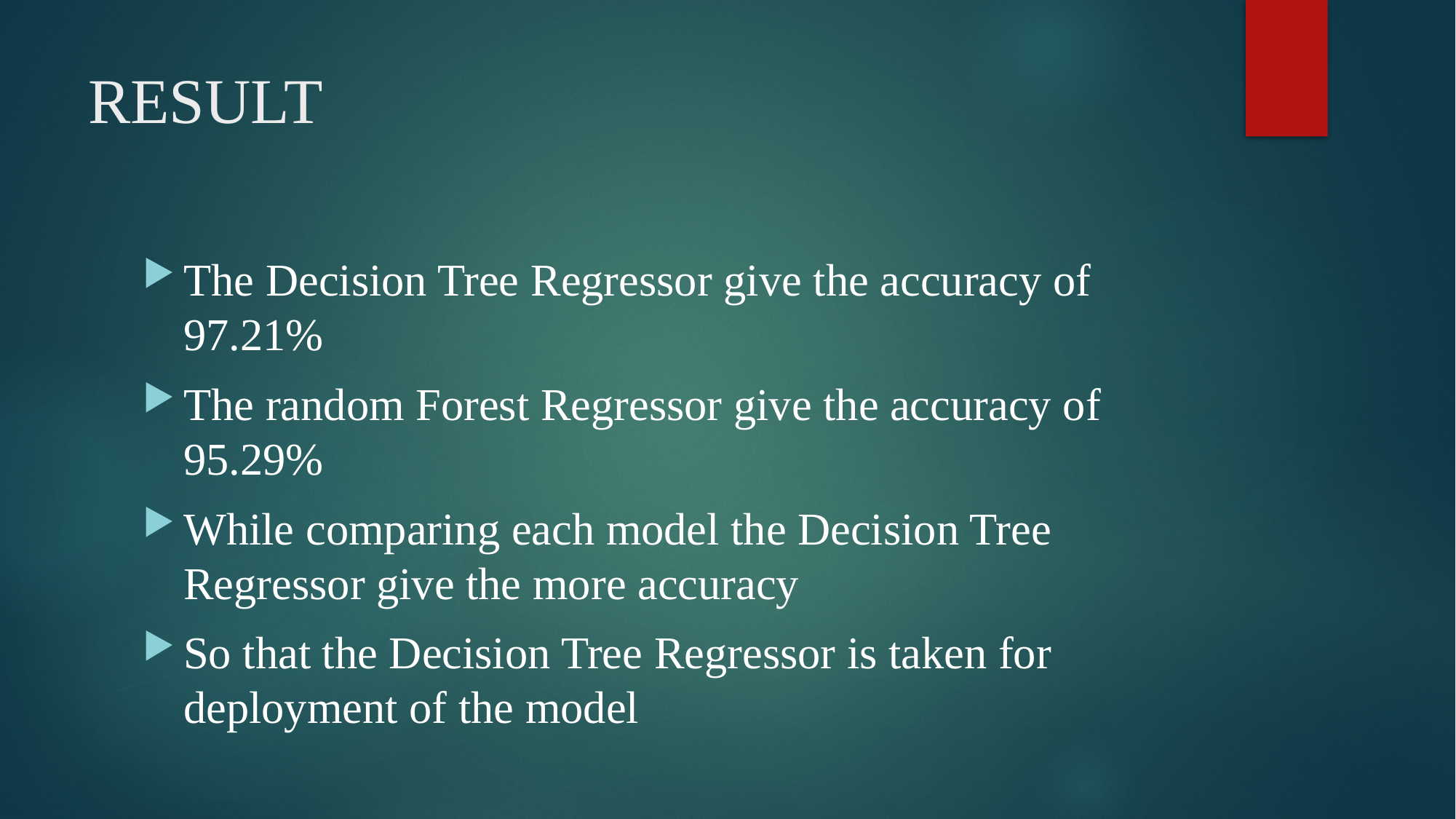

# RESULT
The Decision Tree Regressor give the accuracy of 97.21%
The random Forest Regressor give the accuracy of 95.29%
While comparing each model the Decision Tree Regressor give the more accuracy
So that the Decision Tree Regressor is taken for deployment of the model